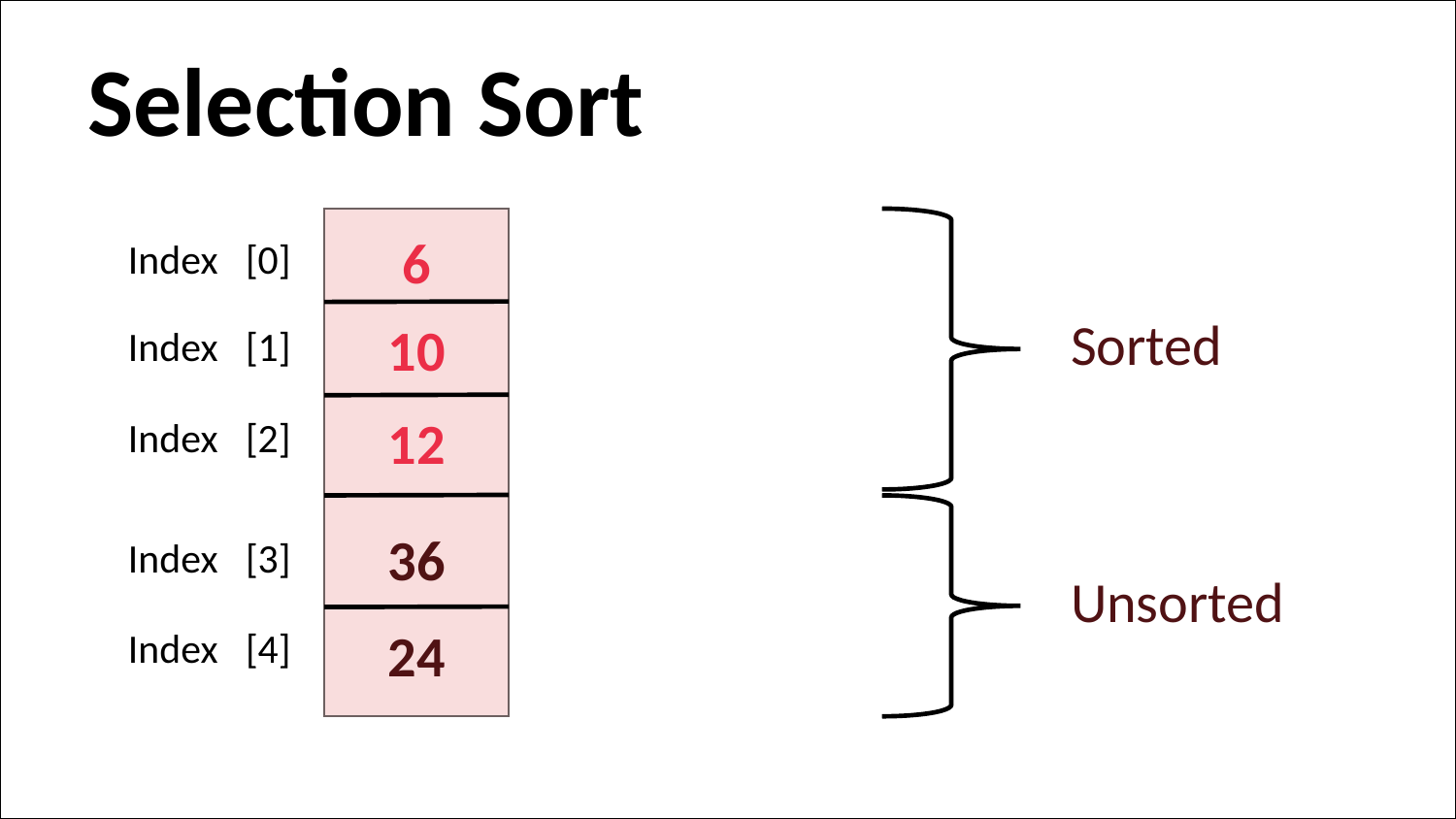

Selection Sort

Index   [0]

6

Index   [1]

Sorted
10

Index   [2]

12

Index   [3]

36
Unsorted

Index   [4]

24